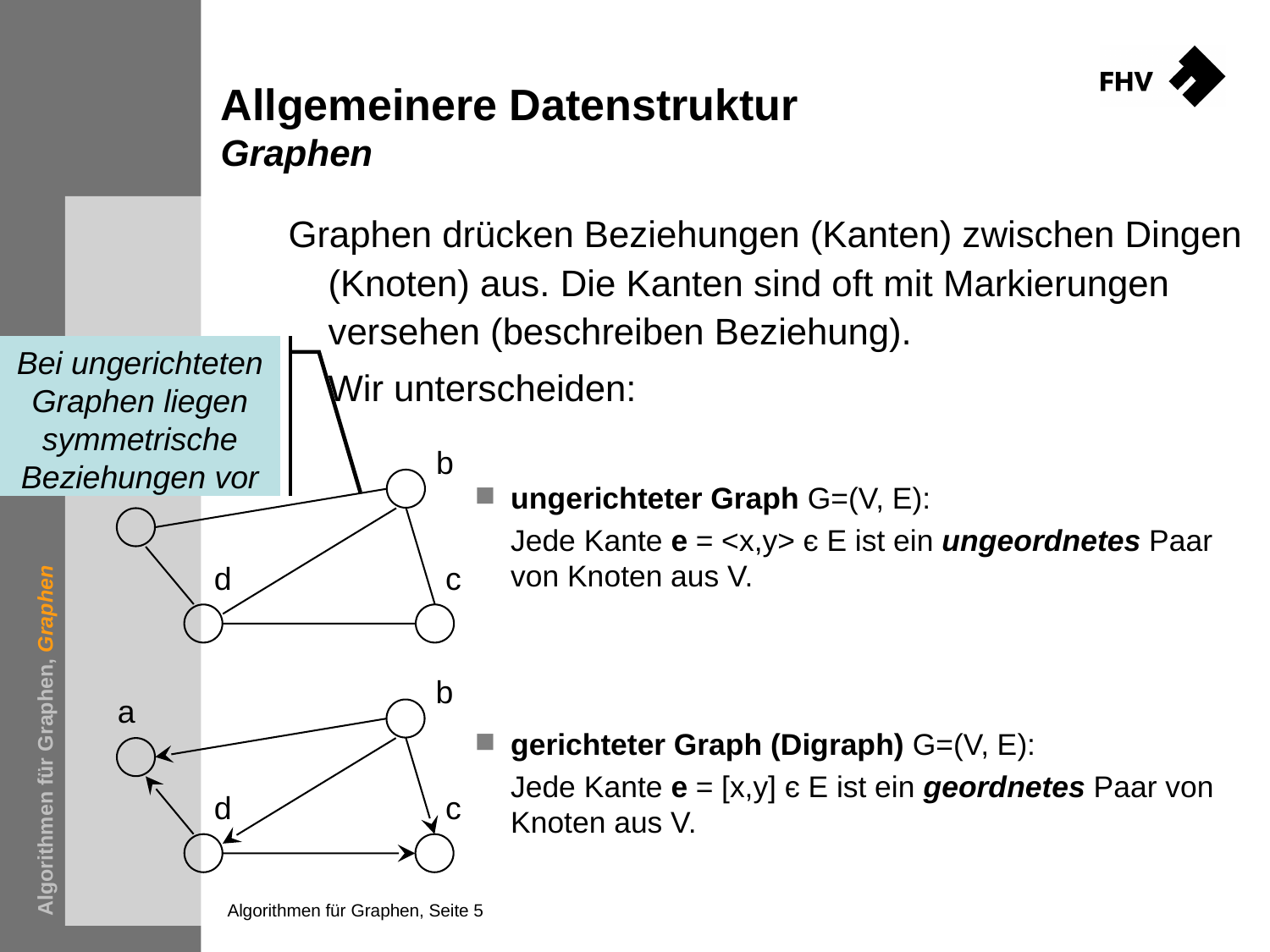

# Allgemeinere Datenstruktur Graphen

Graphen drücken Beziehungen (Kanten) zwischen Dingen (Knoten) aus. Die Kanten sind oft mit Markierungen versehen (beschreiben Beziehung).
	Wir unterscheiden:

ungerichteter Graph G=(V, E):
	Jede Kante e = <x,y> є E ist ein ungeordnetes Paar von Knoten aus V.

gerichteter Graph (Digraph) G=(V, E):
	Jede Kante e = [x,y] є E ist ein geordnetes Paar von Knoten aus V.

Bei ungerichteten Graphen liegen symmetrische Beziehungen vor
b
a

d
c

Algorithmen für Graphen, Graphen
b
a

d
c

Algorithmen für Graphen, Seite 5